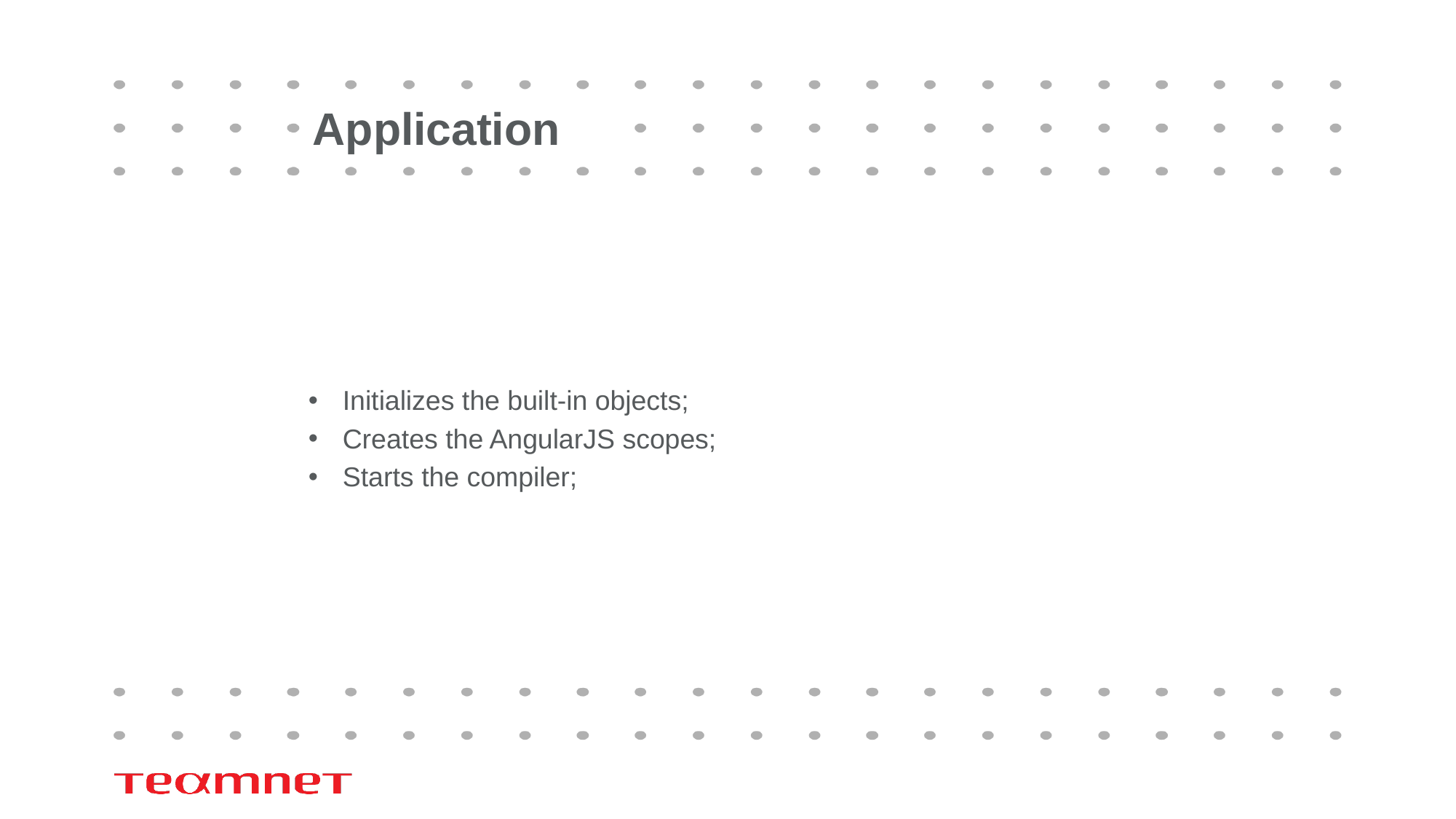

# Application
Initializes the built-in objects;
Creates the AngularJS scopes;
Starts the compiler;